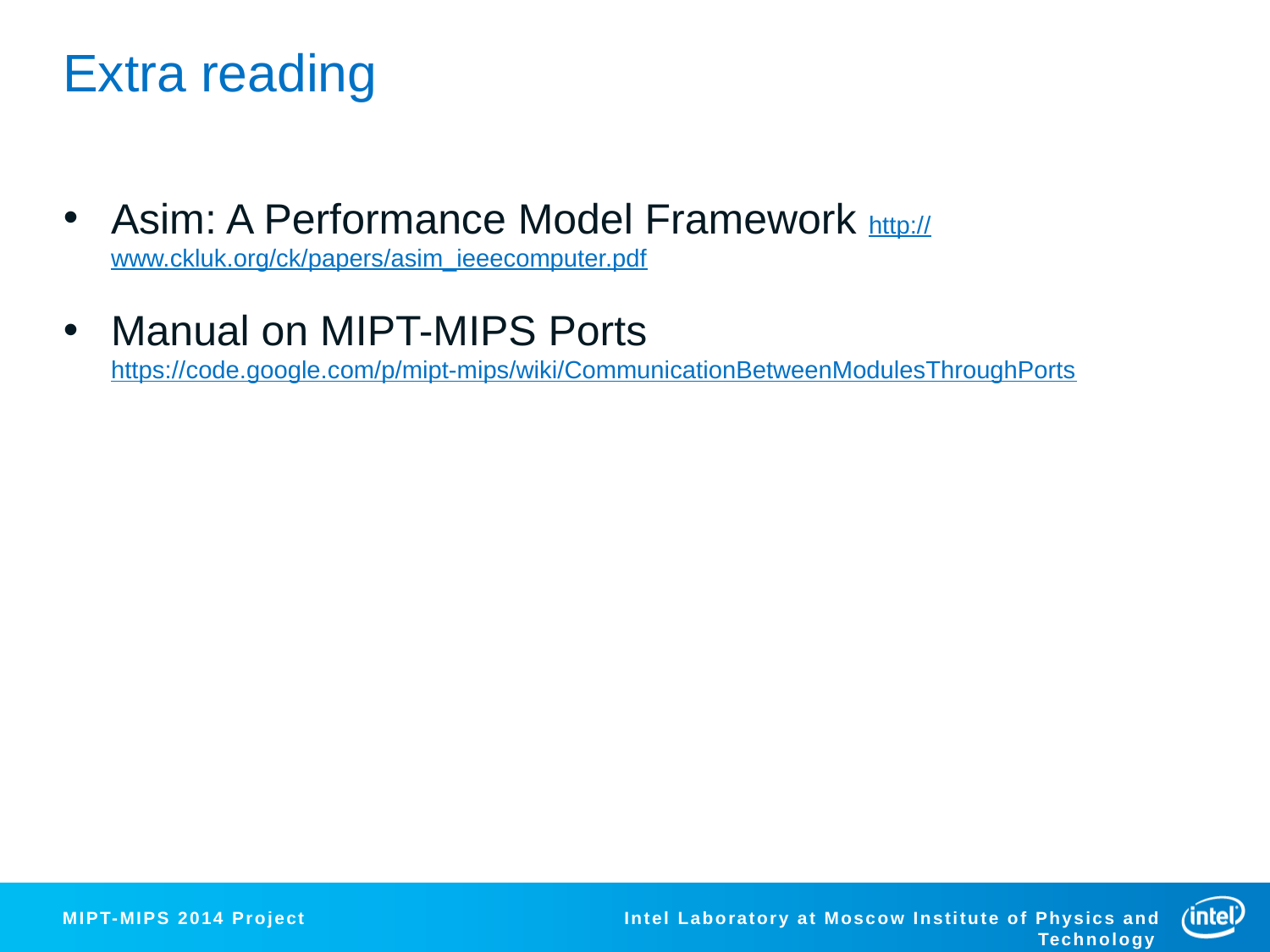

# Extra reading
Asim: A Performance Model Framework http://www.ckluk.org/ck/papers/asim_ieeecomputer.pdf
Manual on MIPT-MIPS Ports
https://code.google.com/p/mipt-mips/wiki/CommunicationBetweenModulesThroughPorts